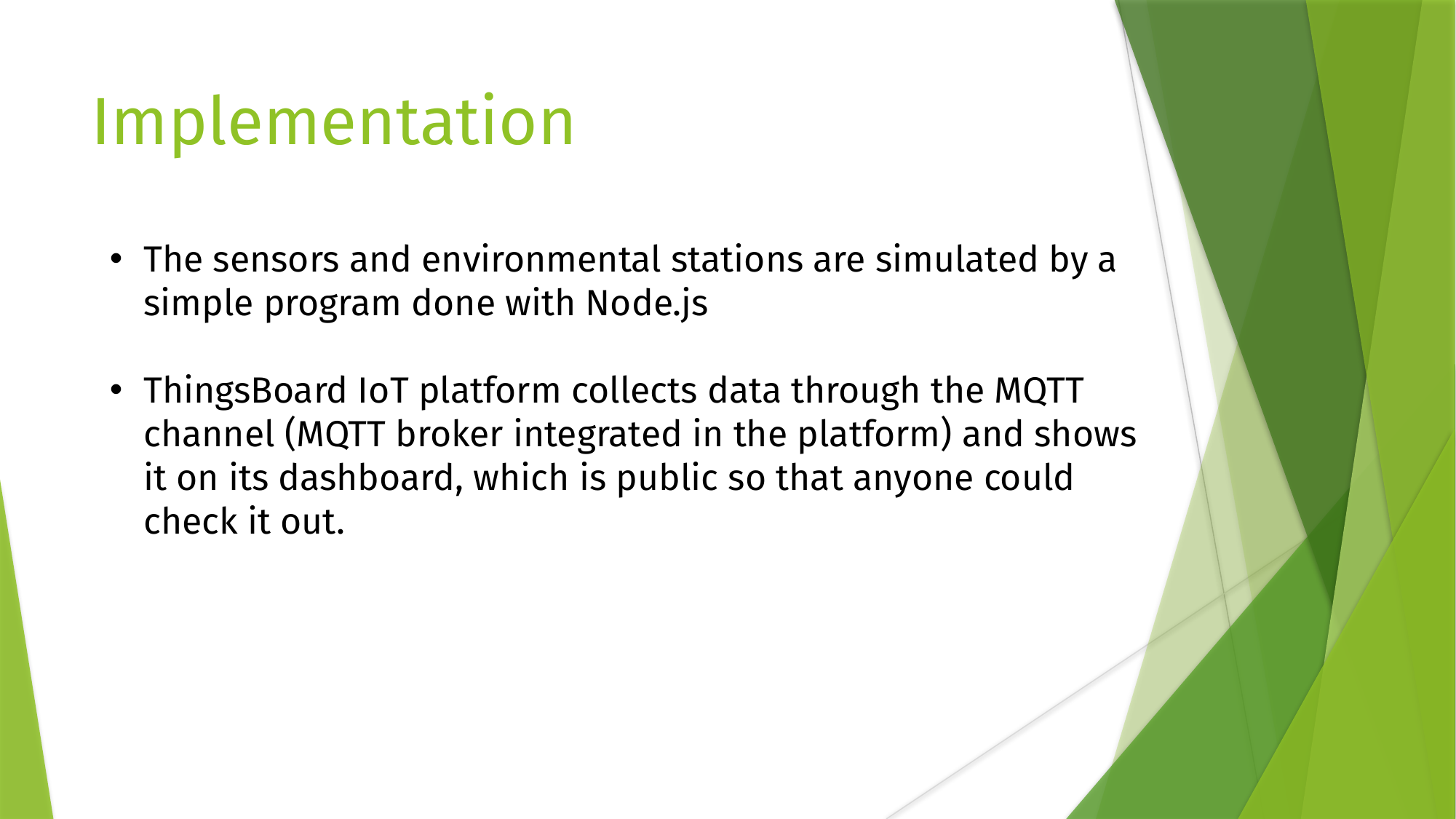

Implementation
The sensors and environmental stations are simulated by a simple program done with Node.js

ThingsBoard IoT platform collects data through the MQTT channel (MQTT broker integrated in the platform) and shows it on its dashboard, which is public so that anyone could check it out.